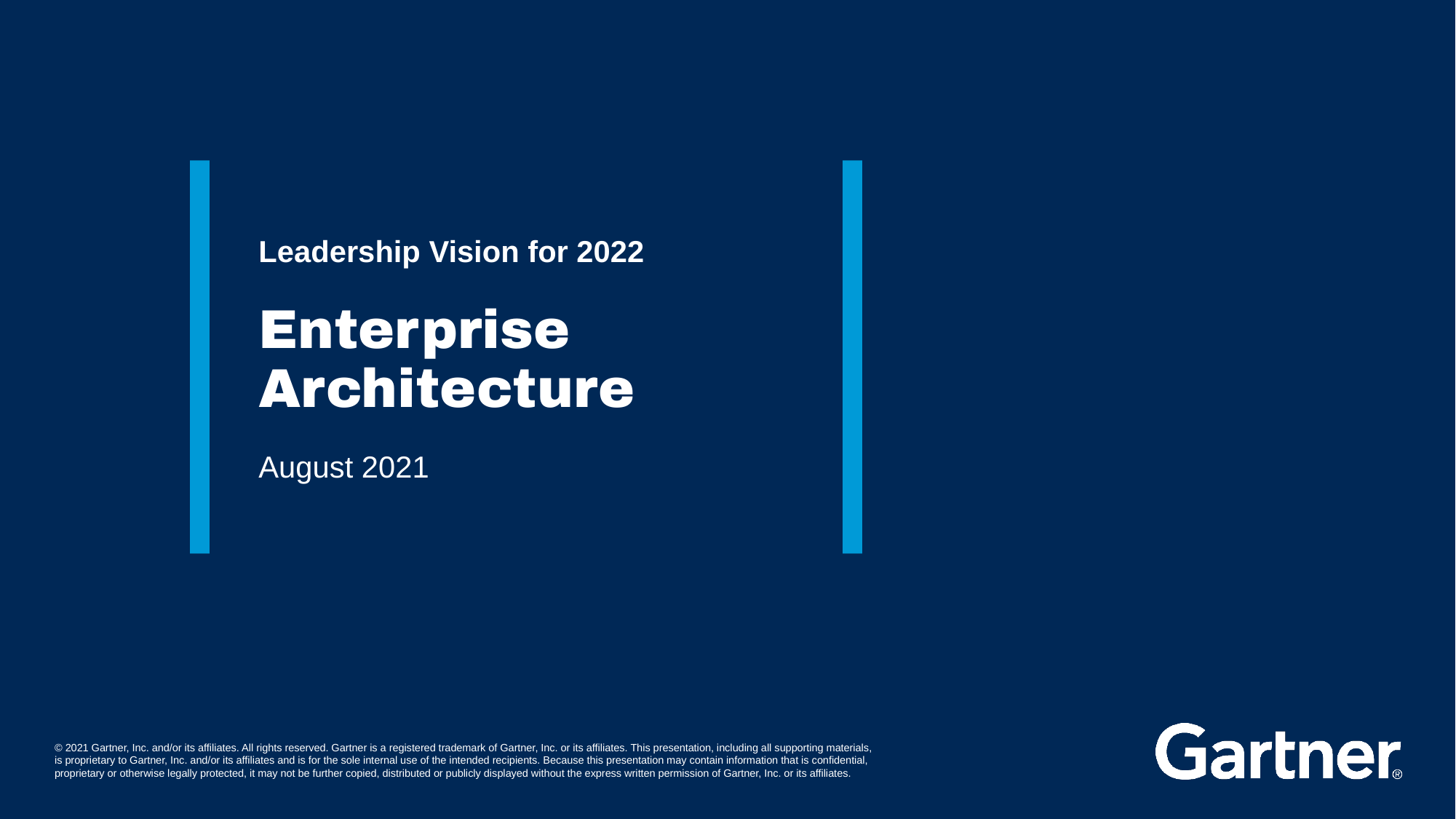

# Leadership Vision for 2022 Enterprise Architecture August 2021